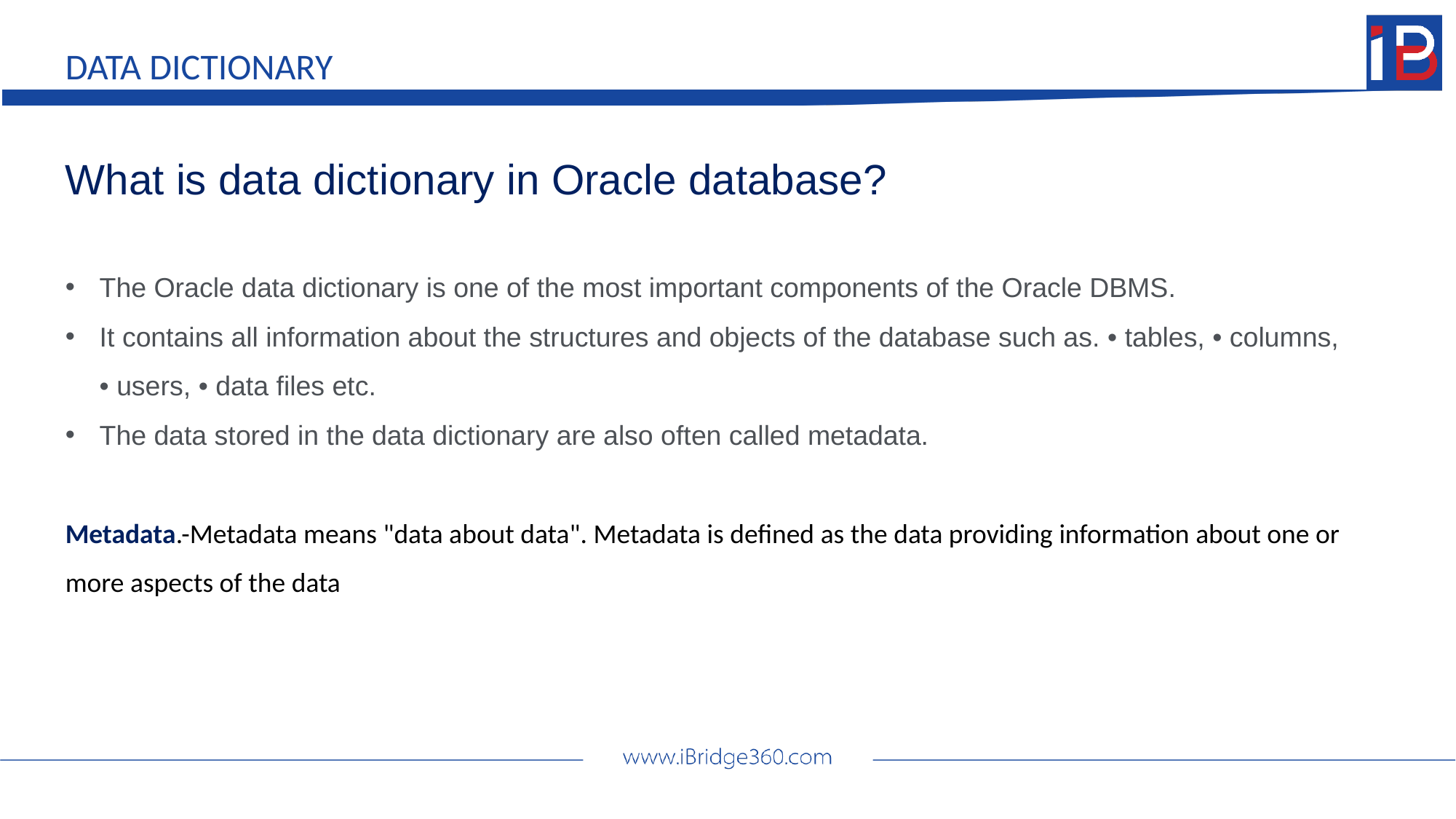

DATA DICTIONARY
What is data dictionary in Oracle database?

The Oracle data dictionary is one of the most important components of the Oracle DBMS.
It contains all information about the structures and objects of the database such as. • tables, • columns, • users, • data files etc.
The data stored in the data dictionary are also often called metadata.

Metadata.-Metadata means "data about data". Metadata is defined as the data providing information about one or more aspects of the data